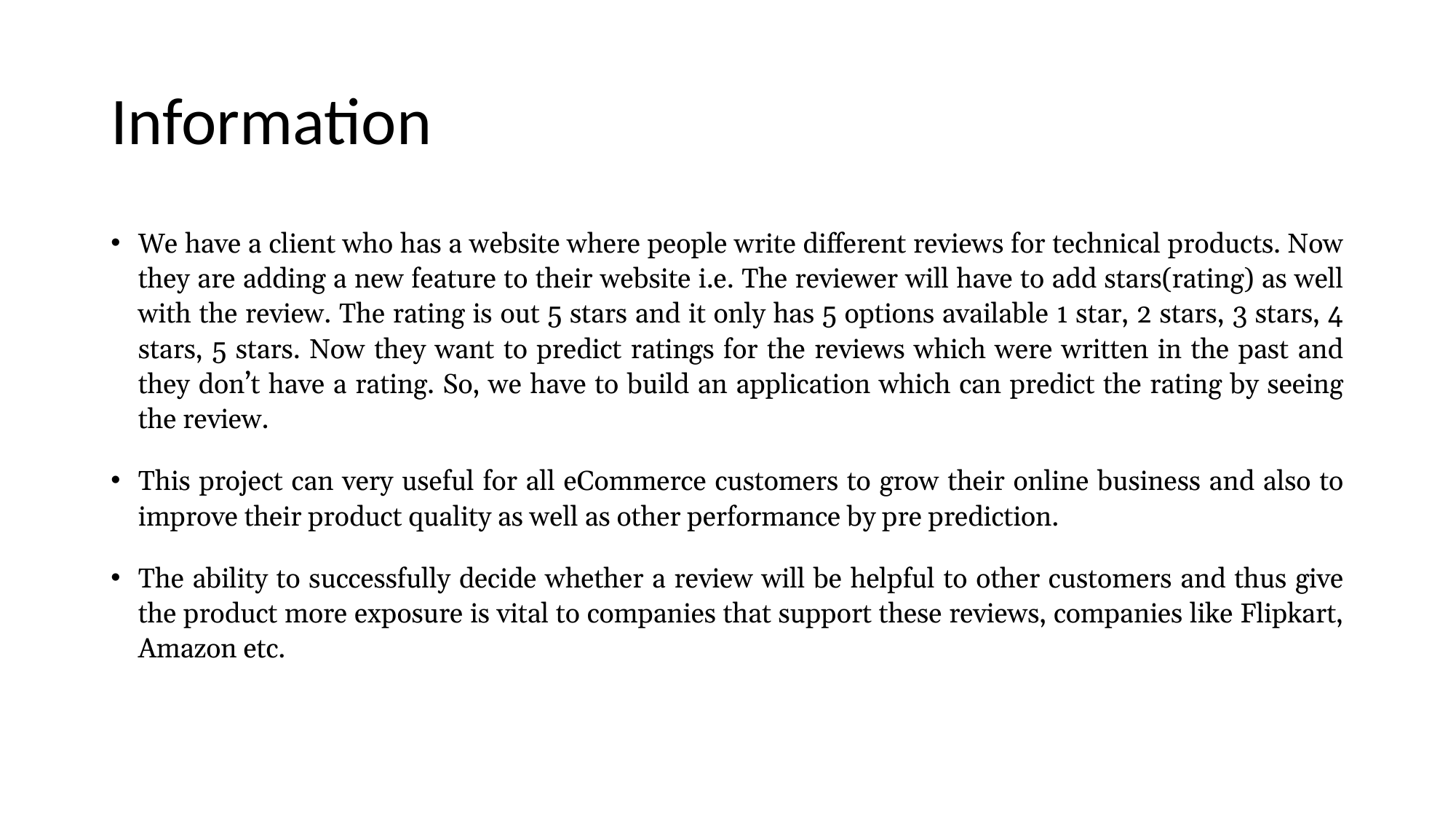

# Information
We have a client who has a website where people write different reviews for technical products. Now they are adding a new feature to their website i.e. The reviewer will have to add stars(rating) as well with the review. The rating is out 5 stars and it only has 5 options available 1 star, 2 stars, 3 stars, 4 stars, 5 stars. Now they want to predict ratings for the reviews which were written in the past and they don’t have a rating. So, we have to build an application which can predict the rating by seeing the review.
This project can very useful for all eCommerce customers to grow their online business and also to improve their product quality as well as other performance by pre prediction.
The ability to successfully decide whether a review will be helpful to other customers and thus give the product more exposure is vital to companies that support these reviews, companies like Flipkart, Amazon etc.